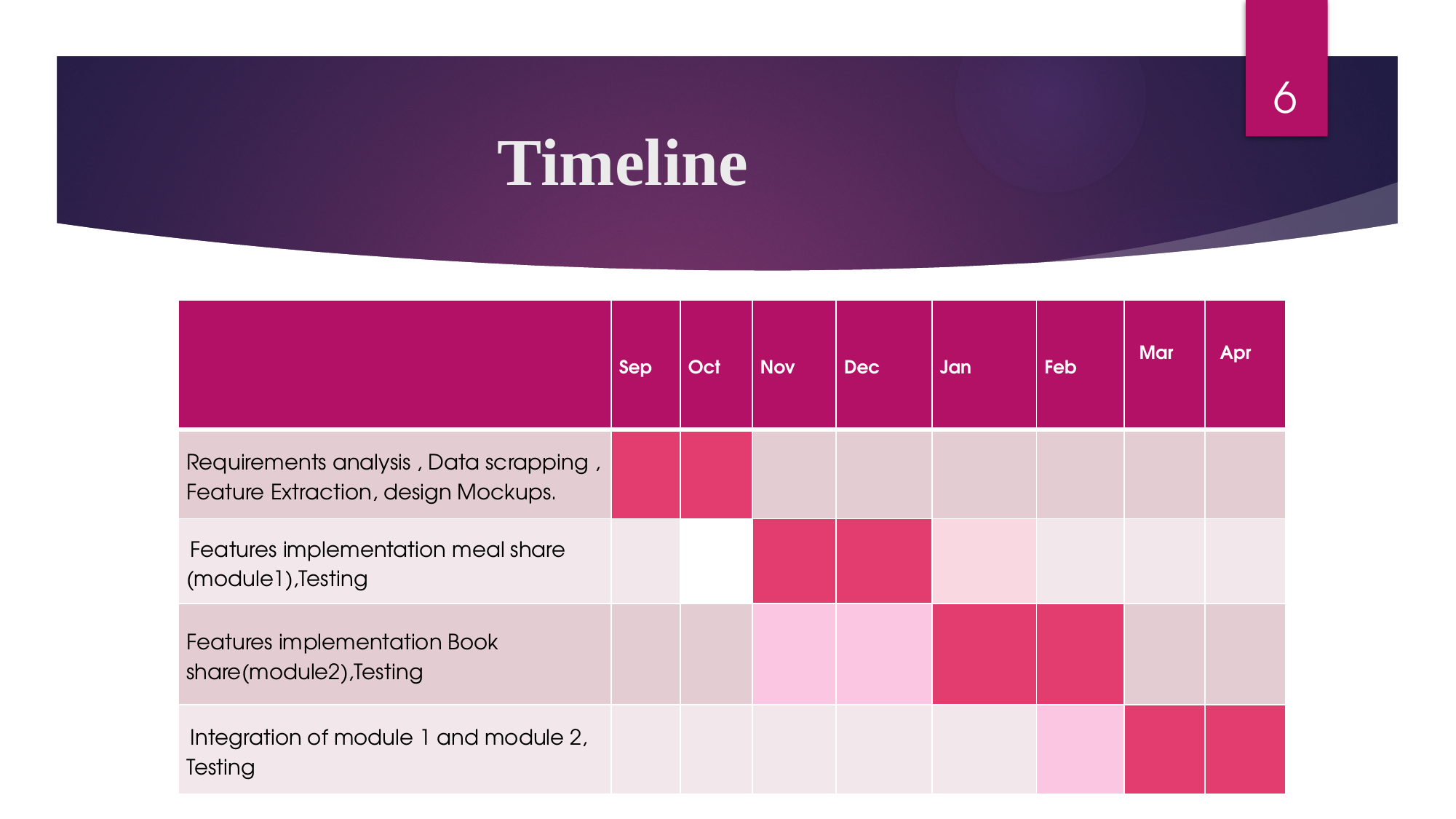

6
# Timeline
|  | Sep | Oct | Nov | Dec | Jan | Feb | Mar | Apr |
| --- | --- | --- | --- | --- | --- | --- | --- | --- |
| Requirements analysis , Data scrapping , Feature Extraction, design Mockups. |  |  |  |  |  |  |  |  |
| Features implementation meal share (module1),Testing |  |  |  |  |  |  |  |  |
| Features implementation Book share(module2),Testing |  |  |  |  |  |  |  |  |
| Integration of module 1 and module 2, Testing |  |  |  |  |  |  |  |  |